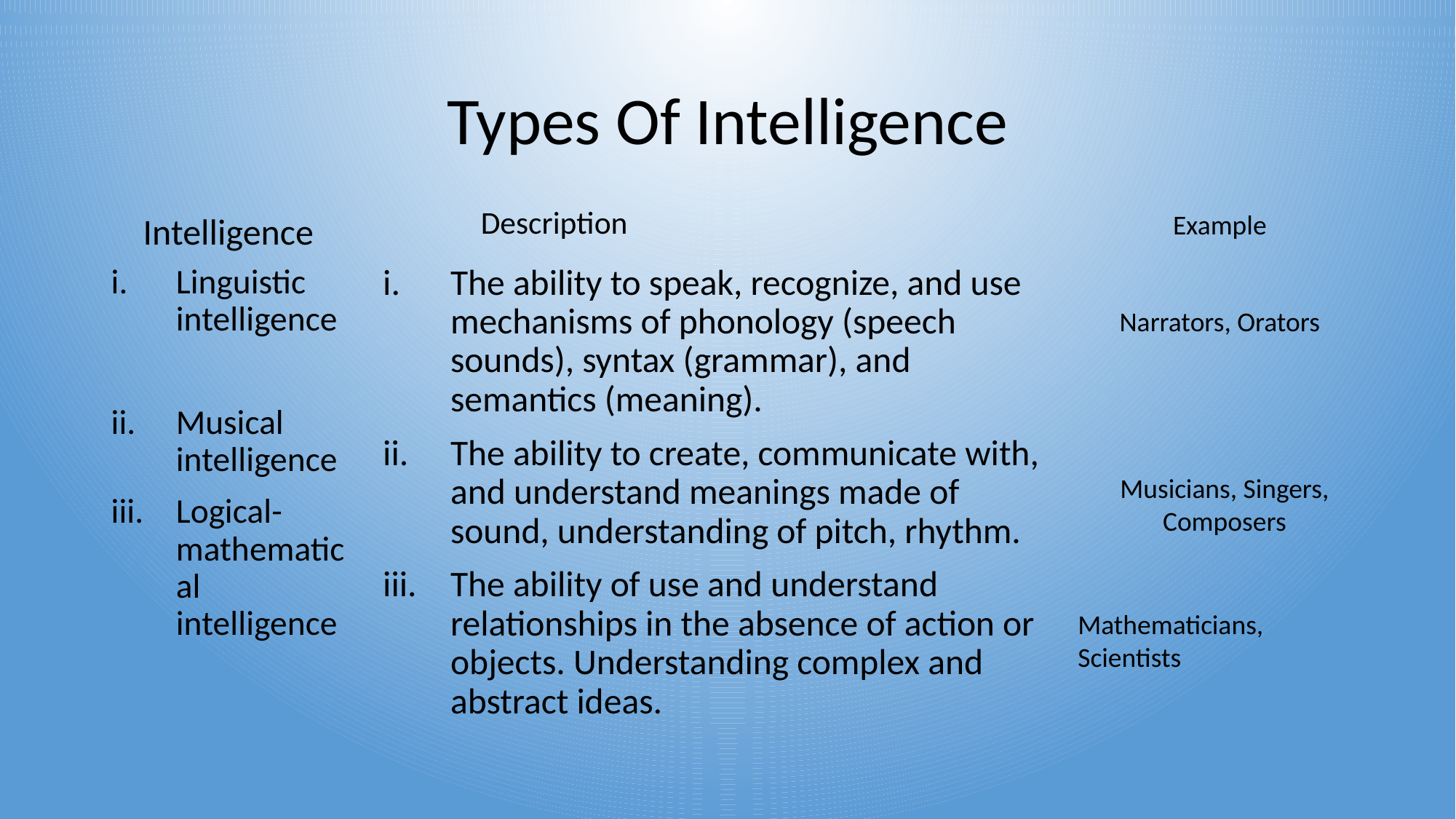

# Types Of Intelligence
Intelligence
Description
Example
Linguistic intelligence

Musical intelligence
Logical-mathematical intelligence
The ability to speak, recognize, and use mechanisms of phonology (speech sounds), syntax (grammar), and semantics (meaning).
The ability to create, communicate with, and understand meanings made of sound, understanding of pitch, rhythm.
The ability of use and understand relationships in the absence of action or objects. Understanding complex and abstract ideas.

Narrators, Orators
Musicians, Singers, Composers
Mathematicians, Scientists